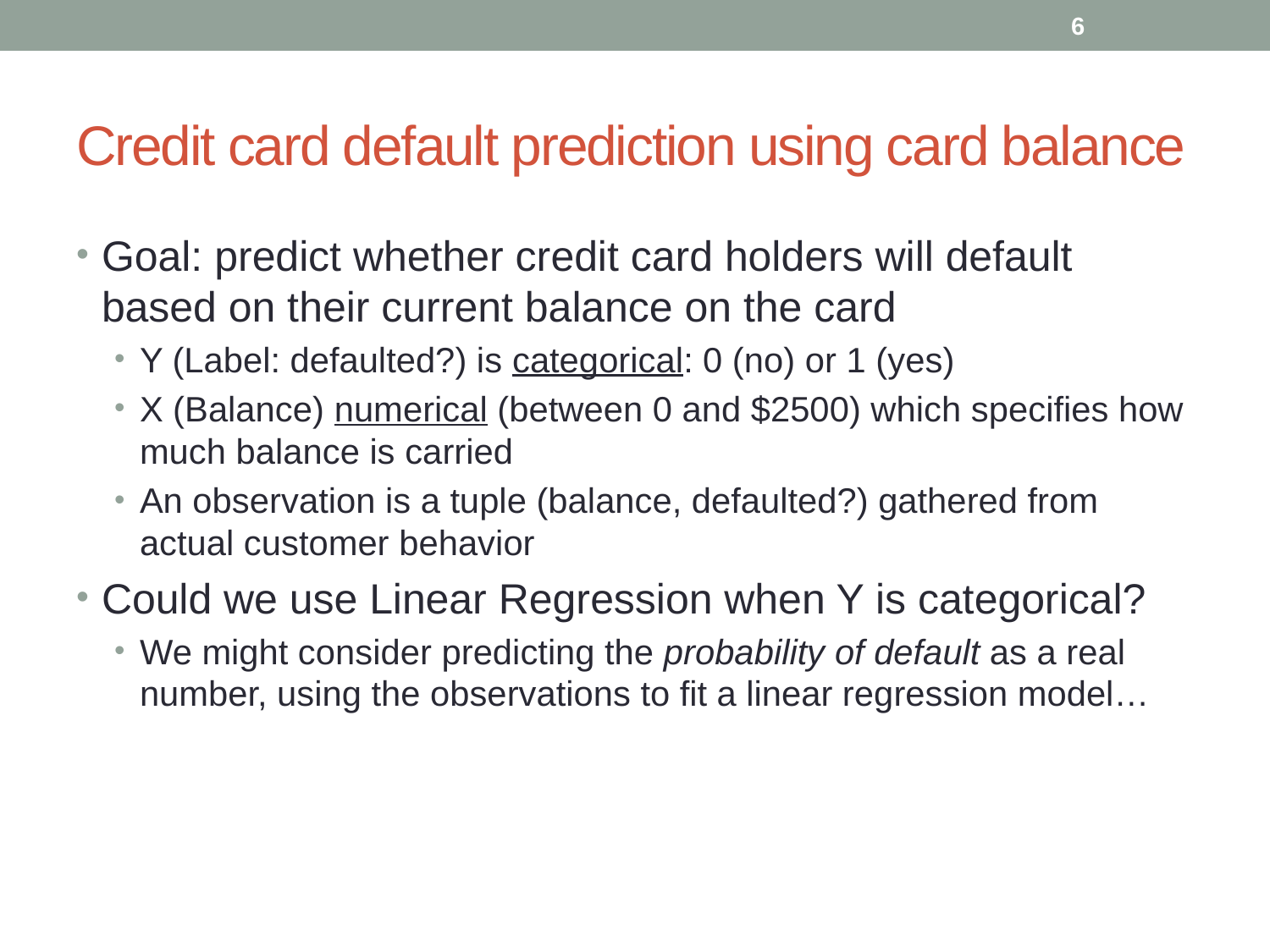

6
# Credit card default prediction using card balance
Goal: predict whether credit card holders will default
based on their current balance on the card
Y (Label: defaulted?) is categorical: 0 (no) or 1 (yes)
X (Balance) numerical (between 0 and $2500) which specifies how much balance is carried
An observation is a tuple (balance, defaulted?) gathered from actual customer behavior
Could we use Linear Regression when Y is categorical?
We might consider predicting the probability of default as a real number, using the observations to fit a linear regression model…